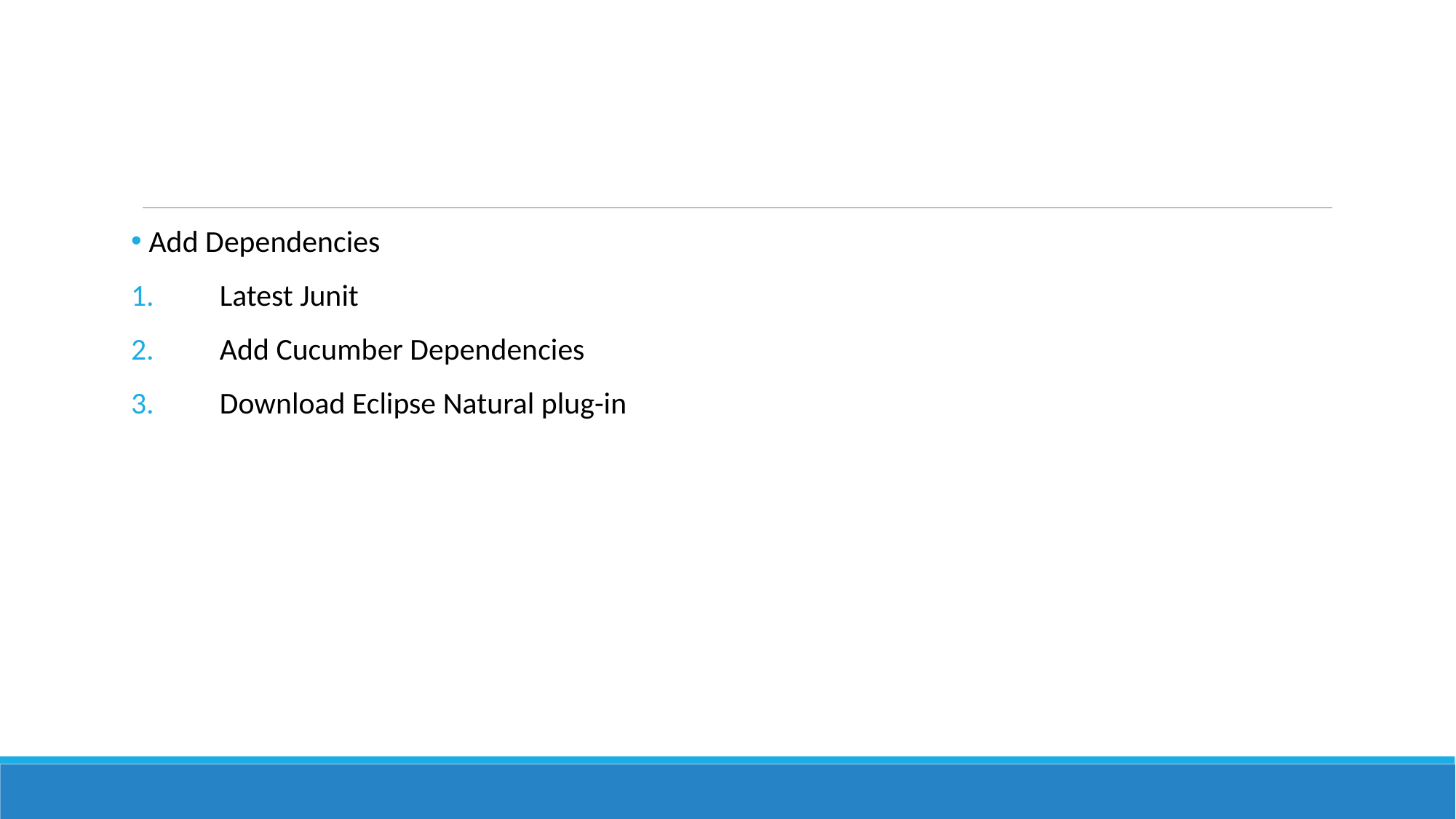

#
 Add Dependencies
Latest Junit
Add Cucumber Dependencies
Download Eclipse Natural plug-in